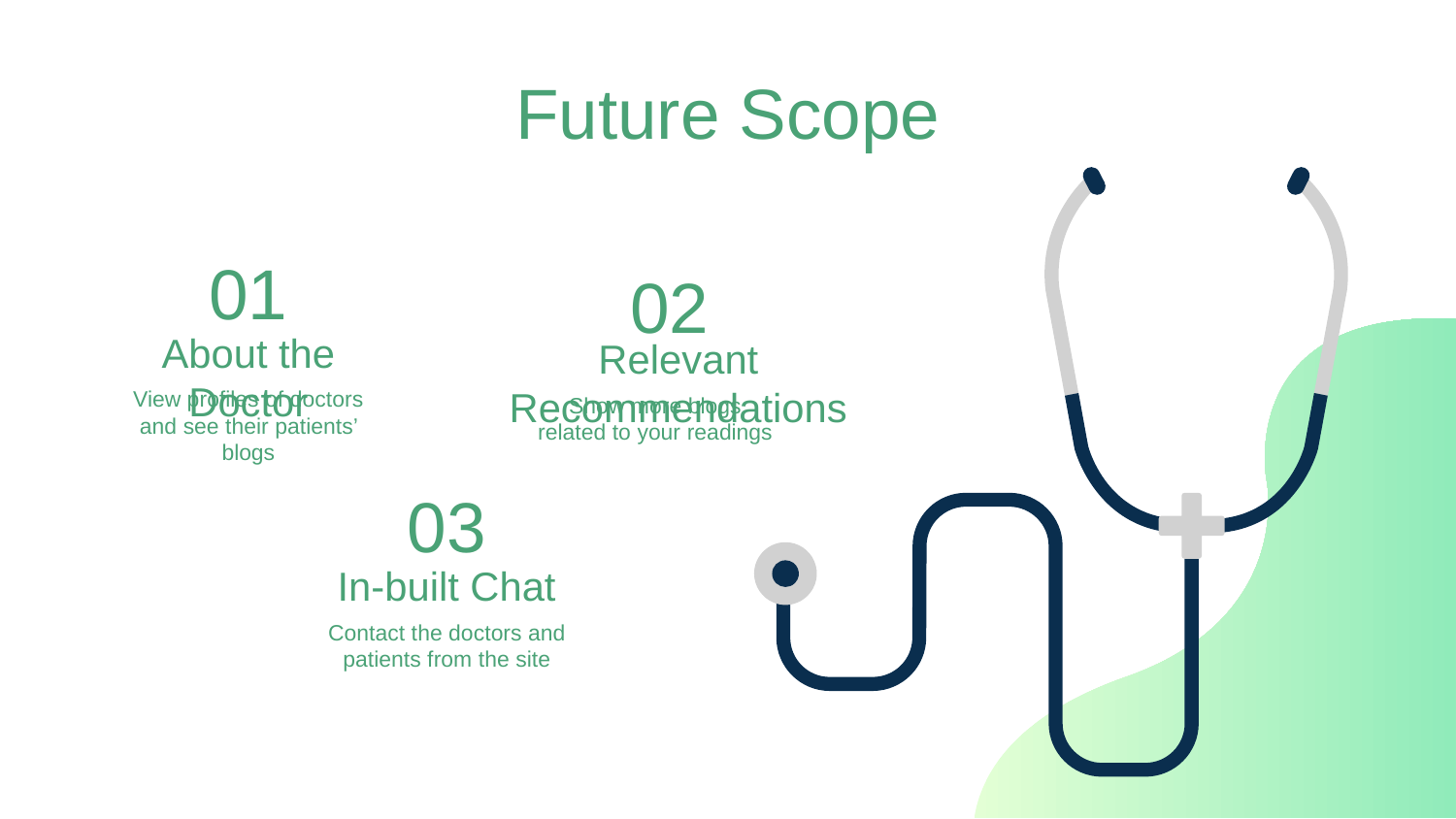

# Future Scope

01
02
About the Doctor
Relevant Recommendations
View profiles of doctors and see their patients’ blogs
Show more blogs related to your readings
03
In-built Chat
Contact the doctors and patients from the site